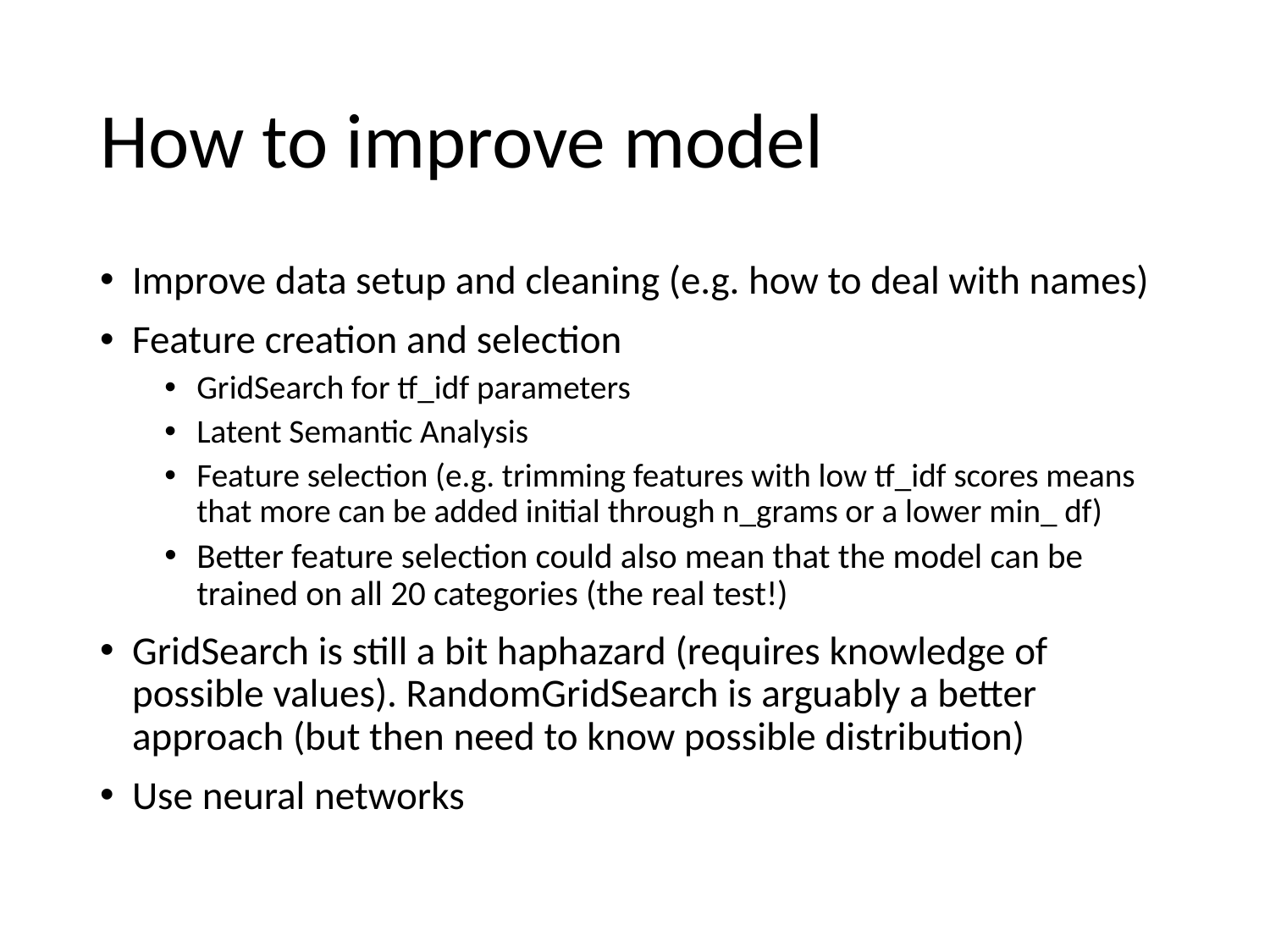

# How to improve model
Improve data setup and cleaning (e.g. how to deal with names)
Feature creation and selection
GridSearch for tf_idf parameters
Latent Semantic Analysis
Feature selection (e.g. trimming features with low tf_idf scores means that more can be added initial through n_grams or a lower min_ df)
Better feature selection could also mean that the model can be trained on all 20 categories (the real test!)
GridSearch is still a bit haphazard (requires knowledge of possible values). RandomGridSearch is arguably a better approach (but then need to know possible distribution)
Use neural networks